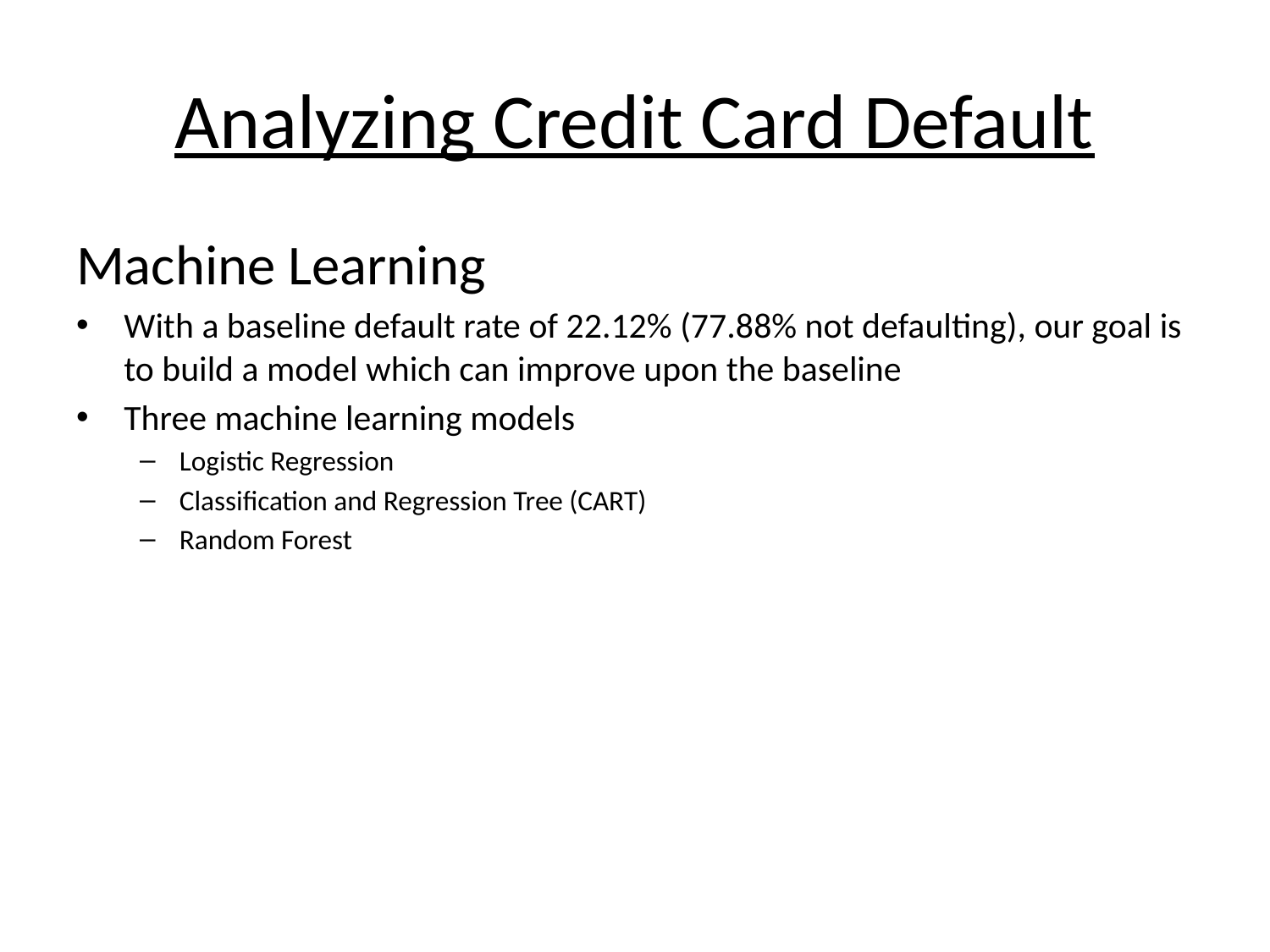

# Analyzing Credit Card Default
Machine Learning
With a baseline default rate of 22.12% (77.88% not defaulting), our goal is to build a model which can improve upon the baseline
Three machine learning models
Logistic Regression
Classification and Regression Tree (CART)
Random Forest